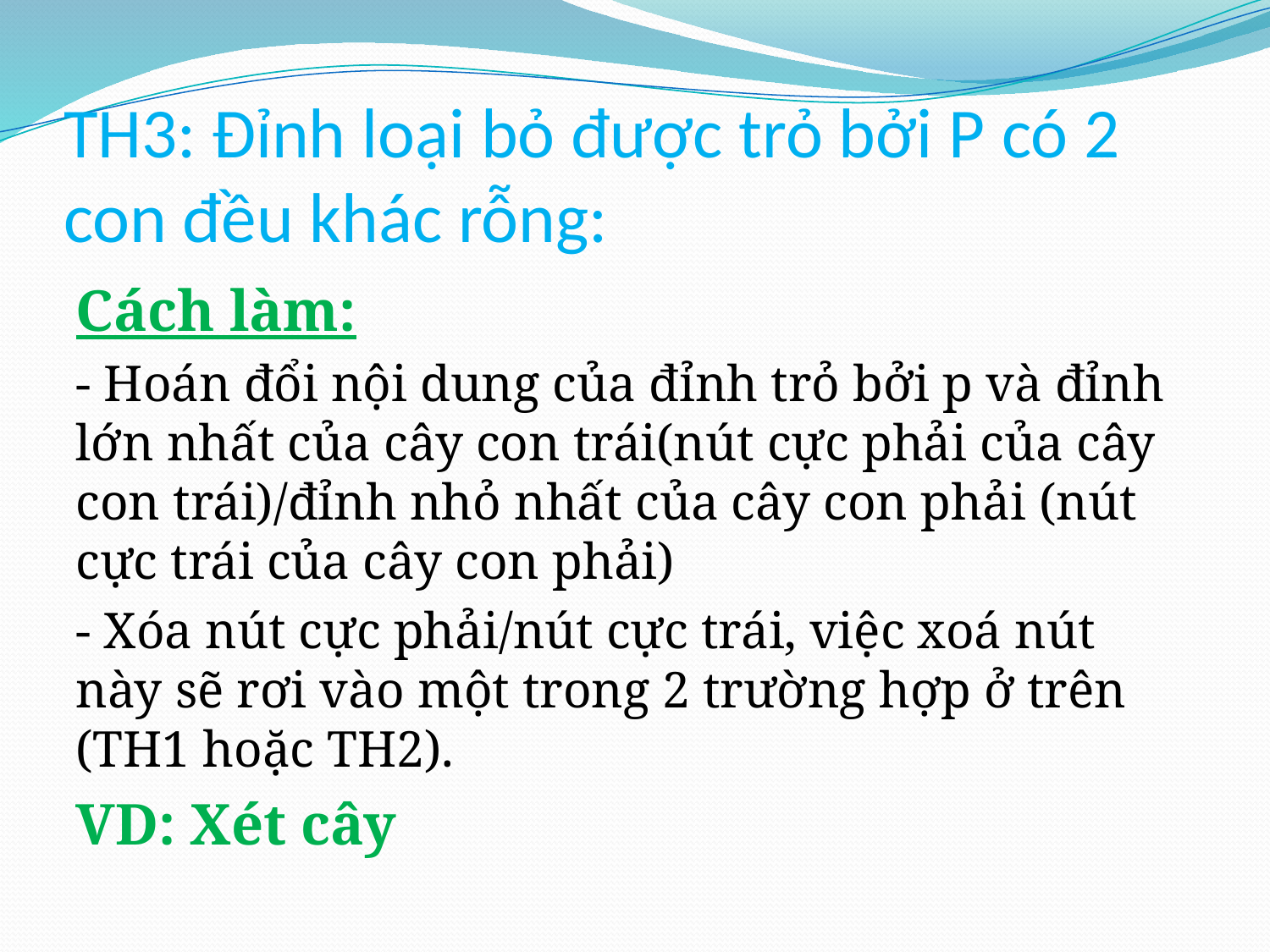

# TH3: Đỉnh loại bỏ được trỏ bởi P có 2 con đều khác rỗng:
Cách làm:
- Hoán đổi nội dung của đỉnh trỏ bởi p và đỉnh lớn nhất của cây con trái(nút cực phải của cây con trái)/đỉnh nhỏ nhất của cây con phải (nút cực trái của cây con phải)
- Xóa nút cực phải/nút cực trái, việc xoá nút này sẽ rơi vào một trong 2 trường hợp ở trên (TH1 hoặc TH2).
VD: Xét cây